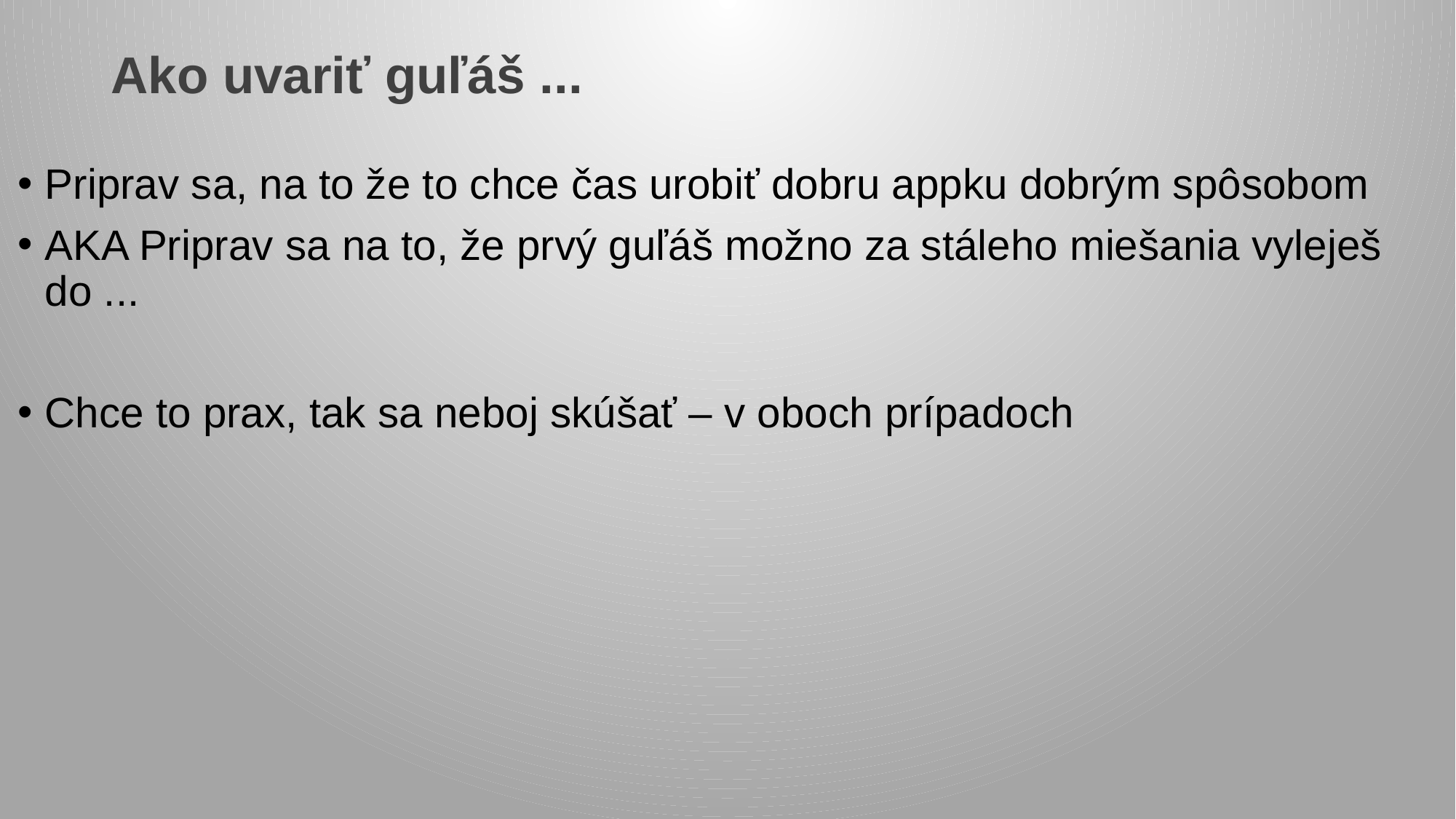

# Ako uvariť guľáš ...
Priprav sa, na to že to chce čas urobiť dobru appku dobrým spôsobom
AKA Priprav sa na to, že prvý guľáš možno za stáleho miešania vyleješ do ...

Chce to prax, tak sa neboj skúšať – v oboch prípadoch